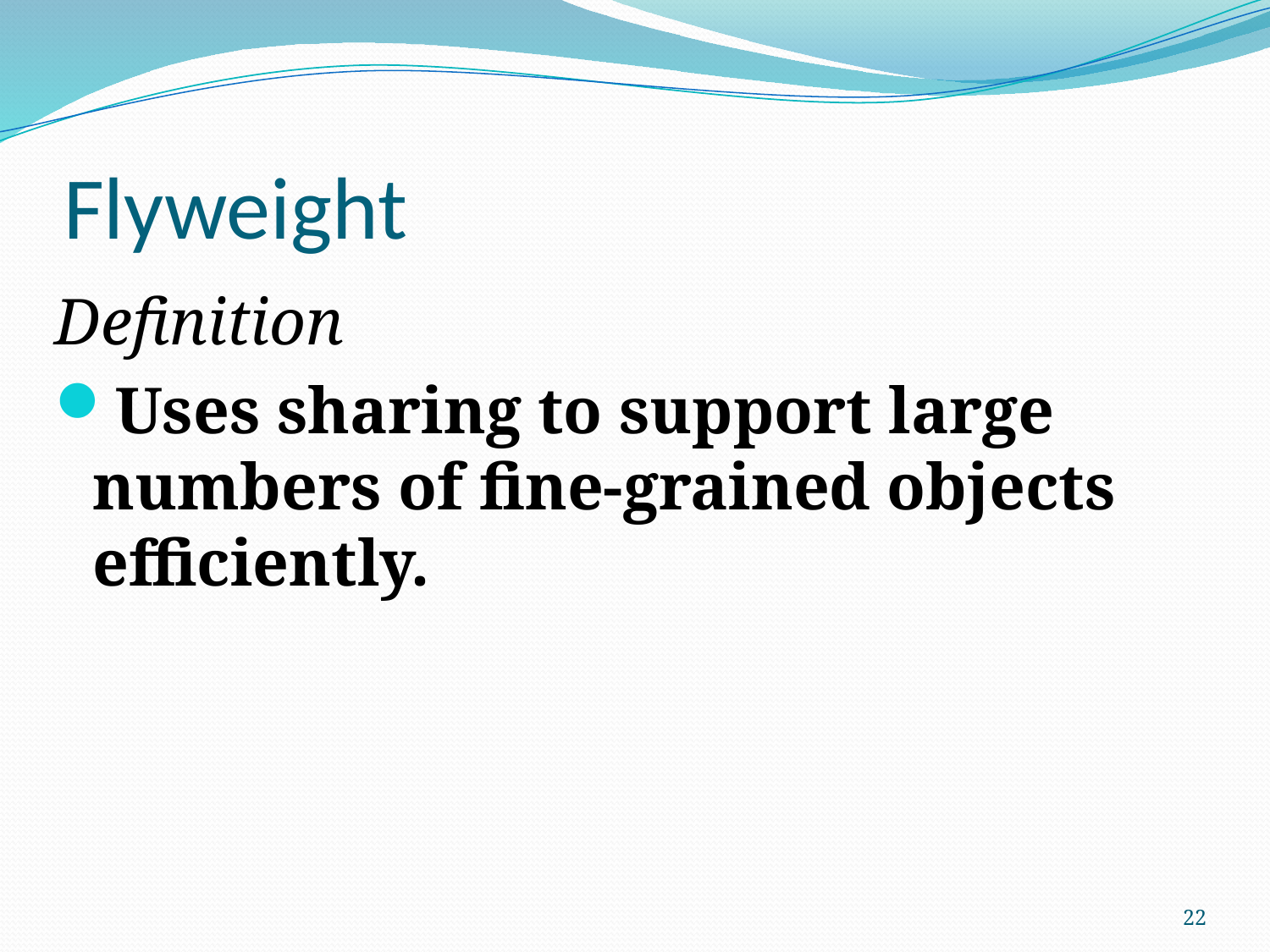

# Flyweight
Definition
Uses sharing to support large numbers of fine-grained objects efficiently.
22